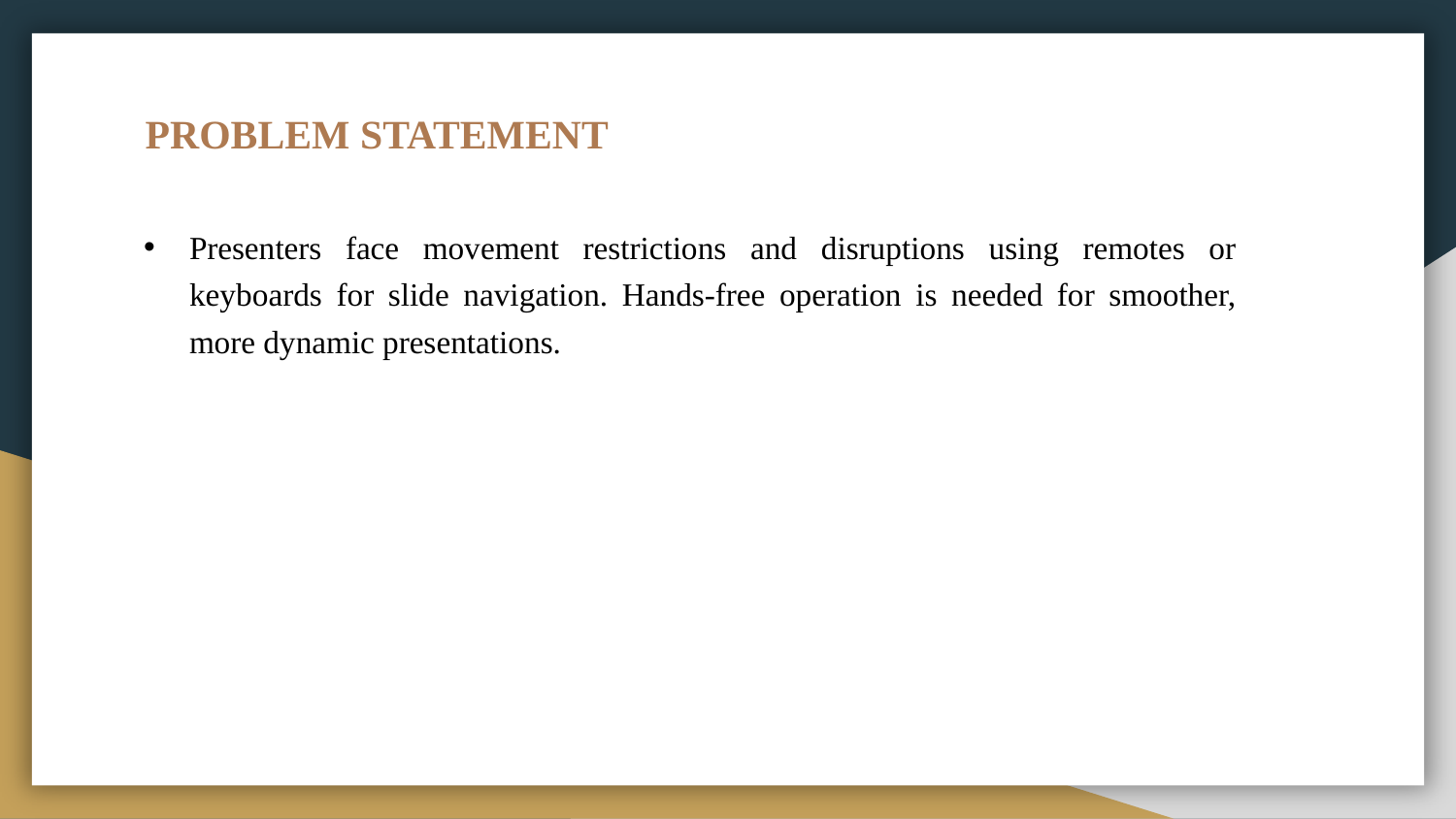

# PROBLEM STATEMENT
Presenters face movement restrictions and disruptions using remotes or keyboards for slide navigation. Hands-free operation is needed for smoother, more dynamic presentations.